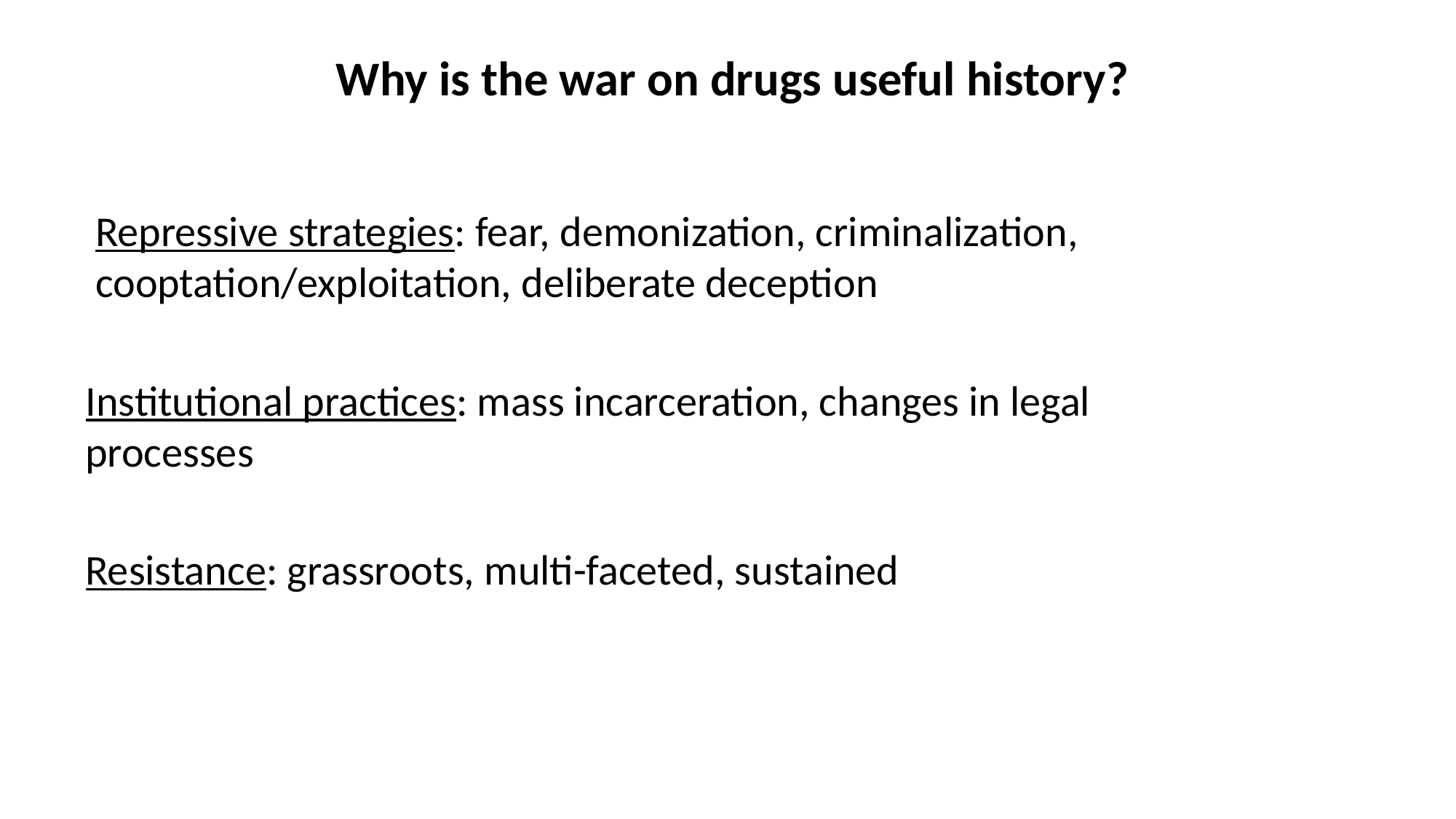

Why is the war on drugs useful history?
Repressive strategies: fear, demonization, criminalization, cooptation/exploitation, deliberate deception
Institutional practices: mass incarceration, changes in legal processes
Resistance: grassroots, multi-faceted, sustained